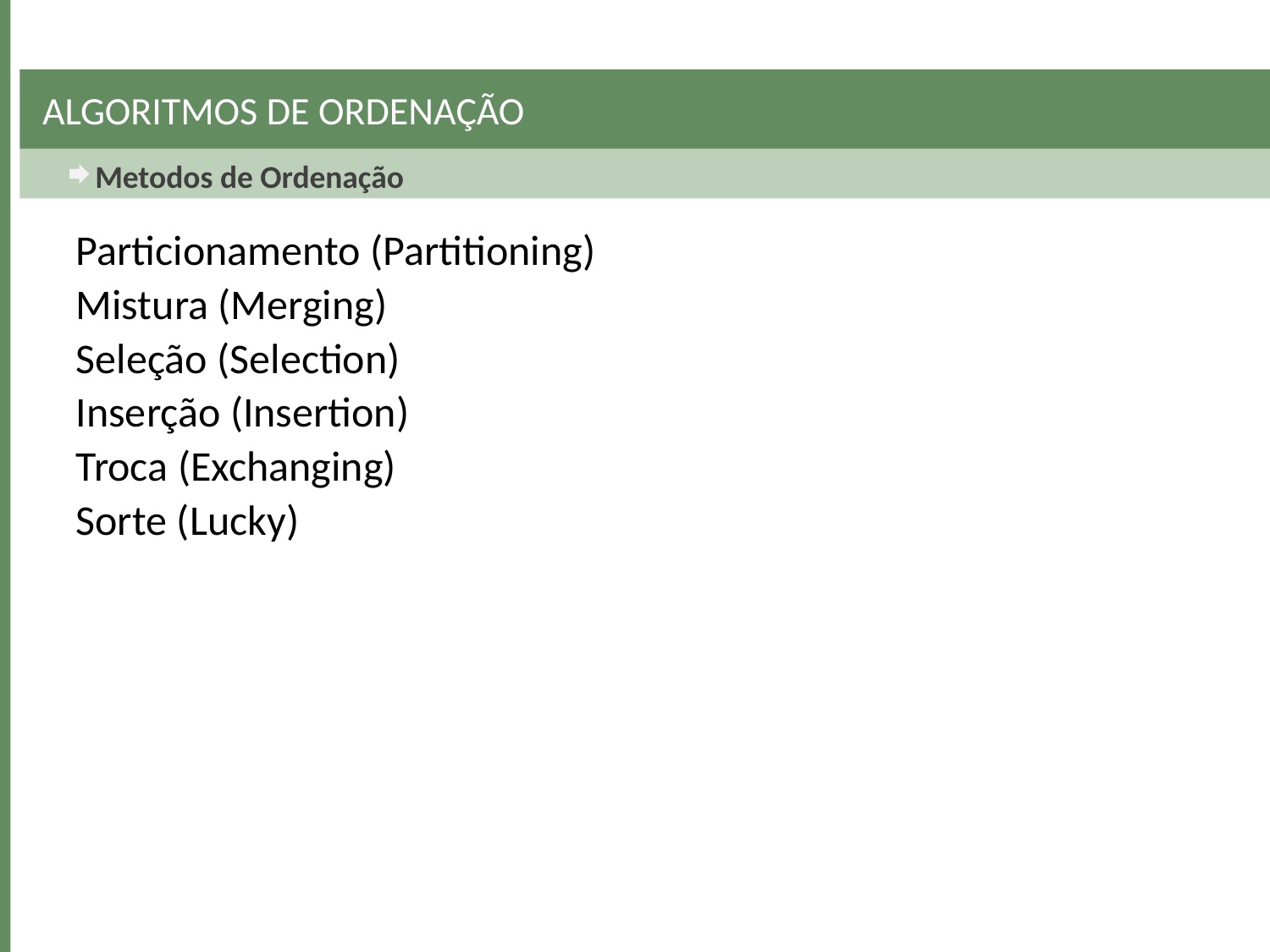

# Algoritmos de Ordenação
Metodos de Ordenação

Particionamento (Partitioning)
Mistura (Merging)
Seleção (Selection)
Inserção (Insertion)
Troca (Exchanging)
Sorte (Lucky)